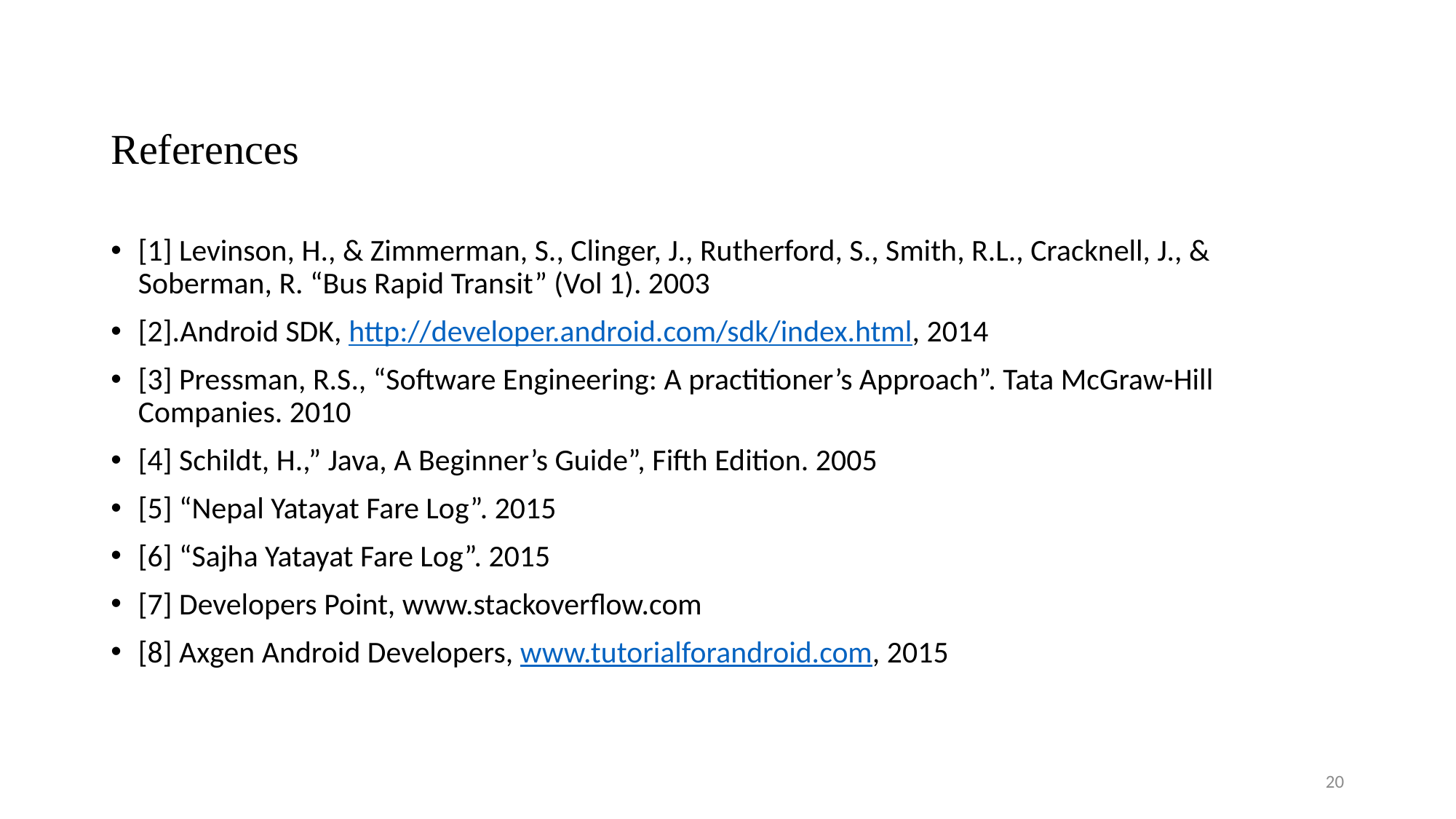

# References
[1] Levinson, H., & Zimmerman, S., Clinger, J., Rutherford, S., Smith, R.L., Cracknell, J., & Soberman, R. “Bus Rapid Transit” (Vol 1). 2003
[2].Android SDK, http://developer.android.com/sdk/index.html, 2014
[3] Pressman, R.S., “Software Engineering: A practitioner’s Approach”. Tata McGraw-Hill Companies. 2010
[4] Schildt, H.,” Java, A Beginner’s Guide”, Fifth Edition. 2005
[5] “Nepal Yatayat Fare Log”. 2015
[6] “Sajha Yatayat Fare Log”. 2015
[7] Developers Point, www.stackoverflow.com
[8] Axgen Android Developers, www.tutorialforandroid.com, 2015

20